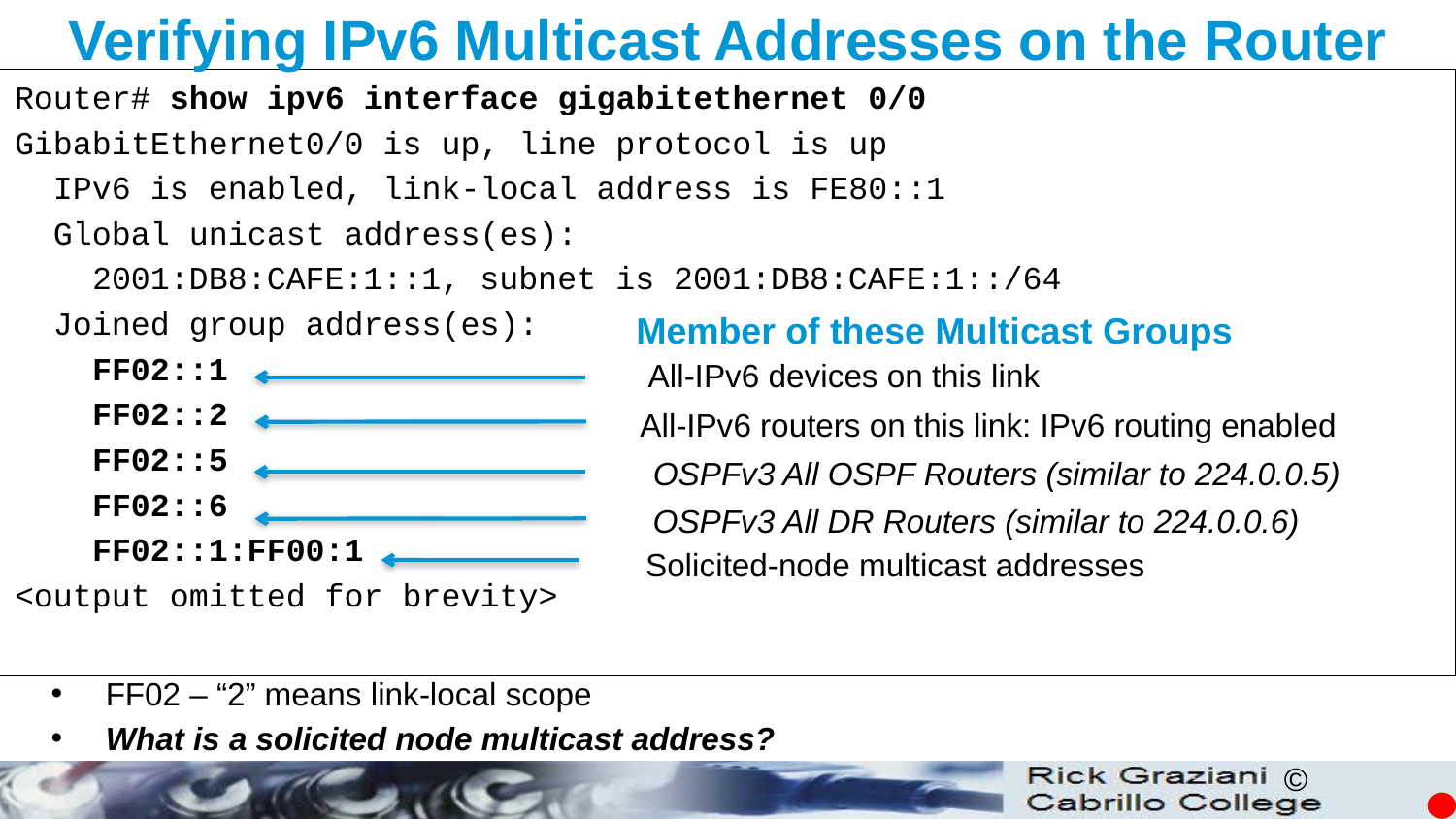

Verifying IPv6 Multicast Addresses on the Router
Router# show ipv6 interface gigabitethernet 0/0
GibabitEthernet0/0 is up, line protocol is up
  IPv6 is enabled, link-local address is FE80::1
  Global unicast address(es):
    2001:DB8:CAFE:1::1, subnet is 2001:DB8:CAFE:1::/64
  Joined group address(es):
    FF02::1
    FF02::2
    FF02::5
    FF02::6
    FF02::1:FF00:1
<output omitted for brevity>
Member of these Multicast Groups
All-IPv6 devices on this link
All-IPv6 routers on this link: IPv6 routing enabled
OSPFv3 All OSPF Routers (similar to 224.0.0.5)
OSPFv3 All DR Routers (similar to 224.0.0.6)
Solicited-node multicast addresses
FF02 – “2” means link-local scope
What is a solicited node multicast address?